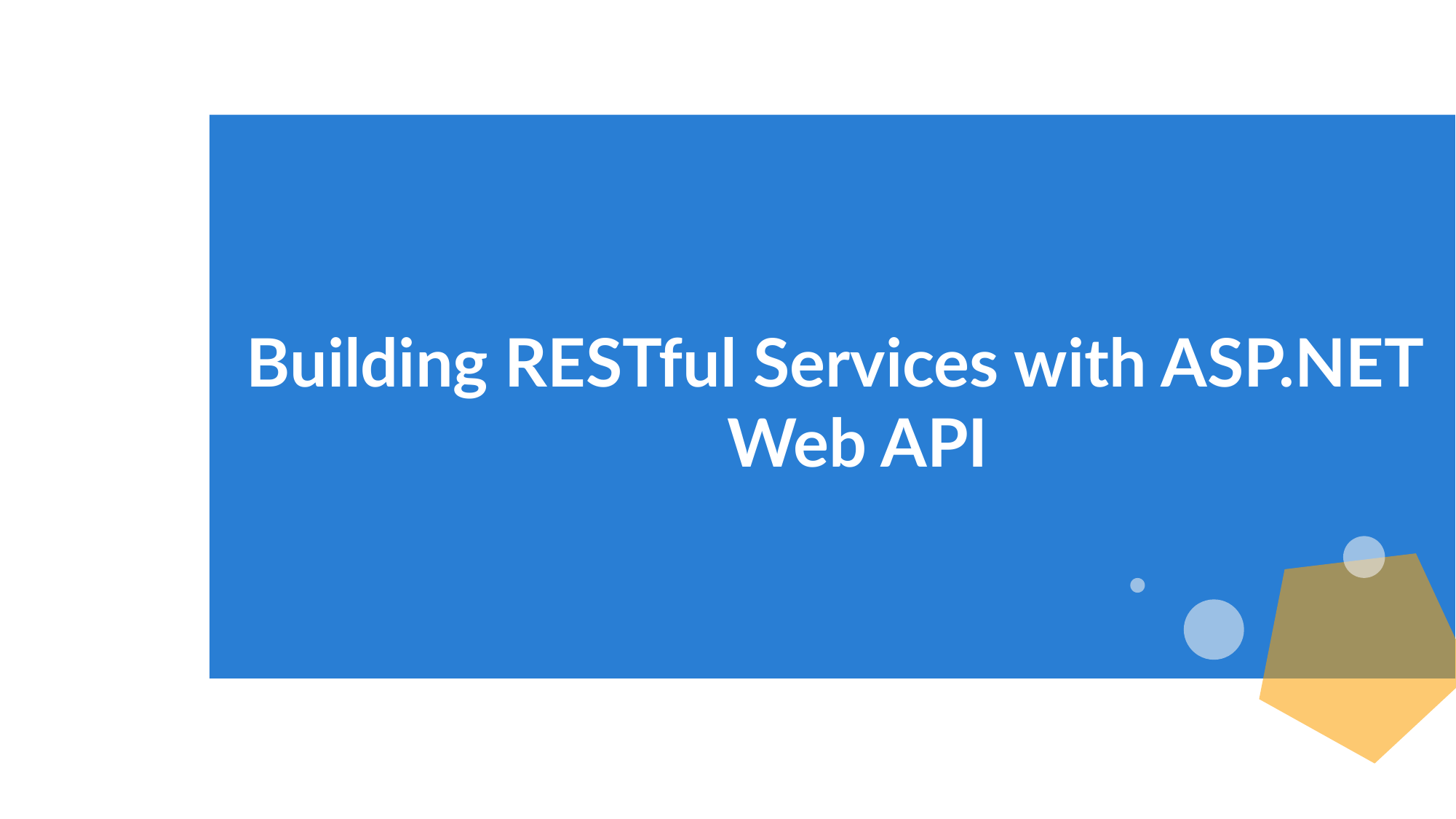

Building RESTful Services with ASP.NET Web API